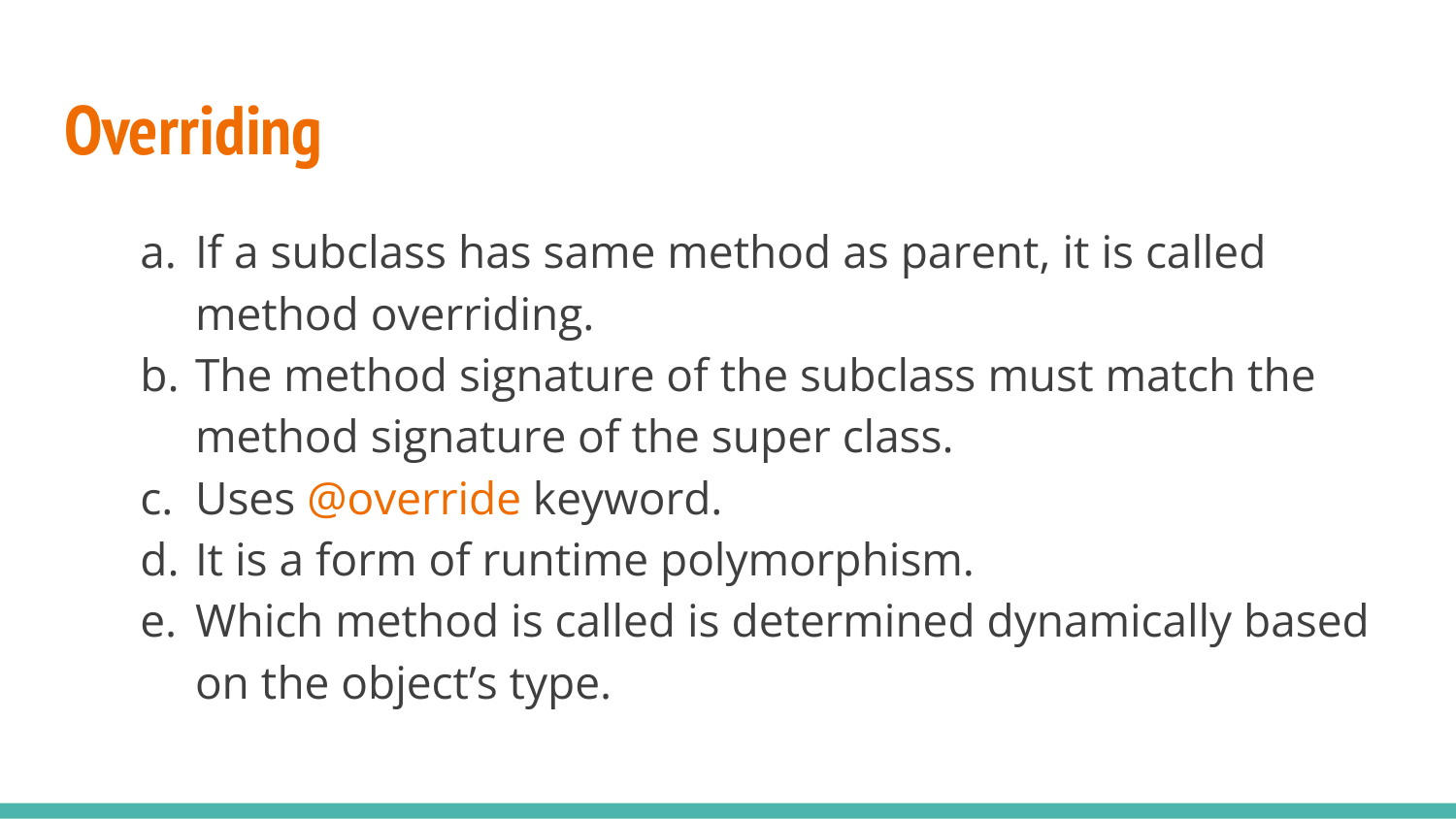

# Overriding
If a subclass has same method as parent, it is called method overriding.
The method signature of the subclass must match the method signature of the super class.
Uses @override keyword.
It is a form of runtime polymorphism.
Which method is called is determined dynamically based on the object’s type.